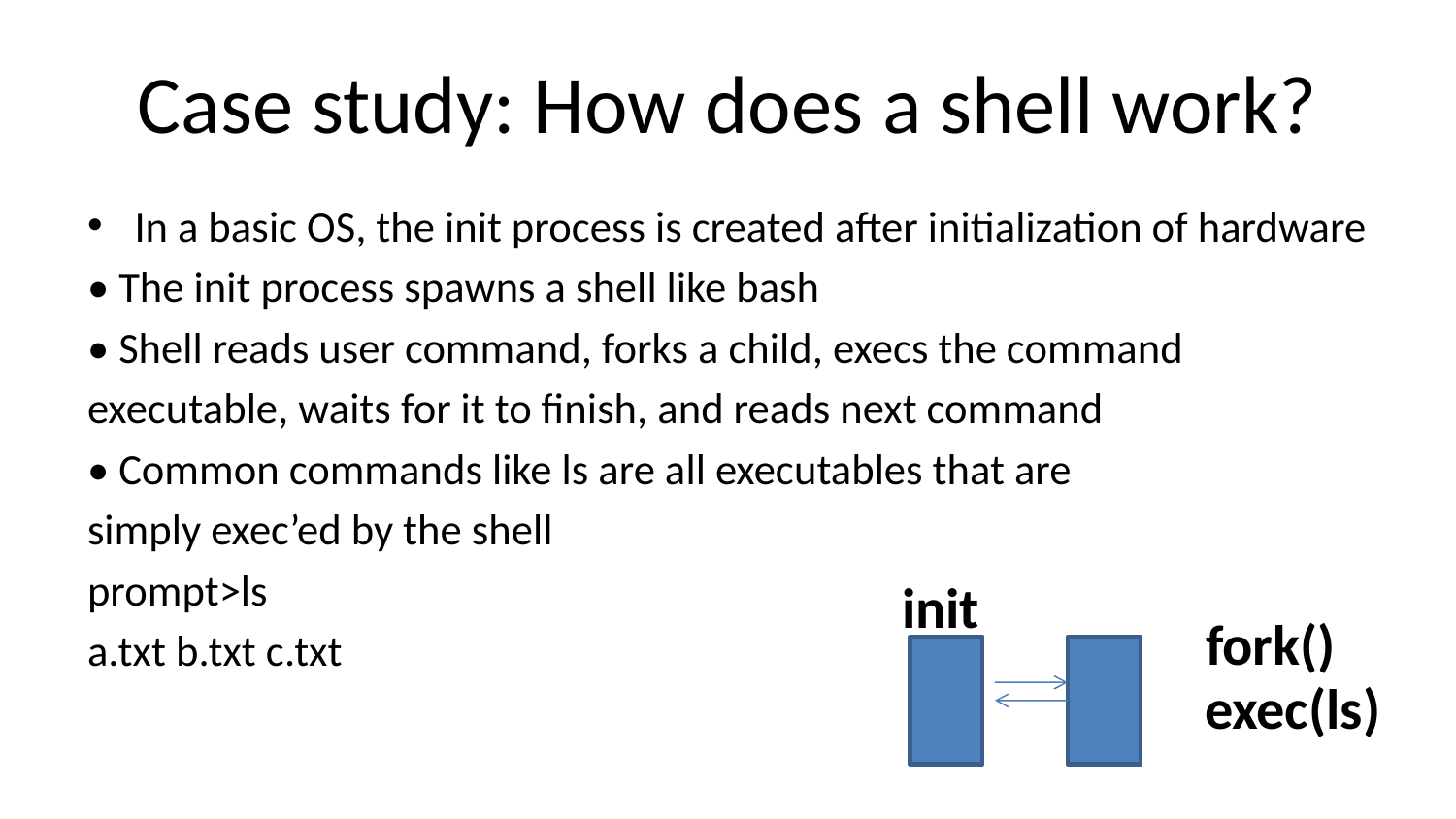

# Case study: How does a shell work?
In a basic OS, the init process is created after initialization of hardware
• The init process spawns a shell like bash
• Shell reads user command, forks a child, execs the command
executable, waits for it to finish, and reads next command
• Common commands like ls are all executables that are
simply exec’ed by the shell
prompt>ls
a.txt b.txt c.txt
init
fork()

exec(ls)